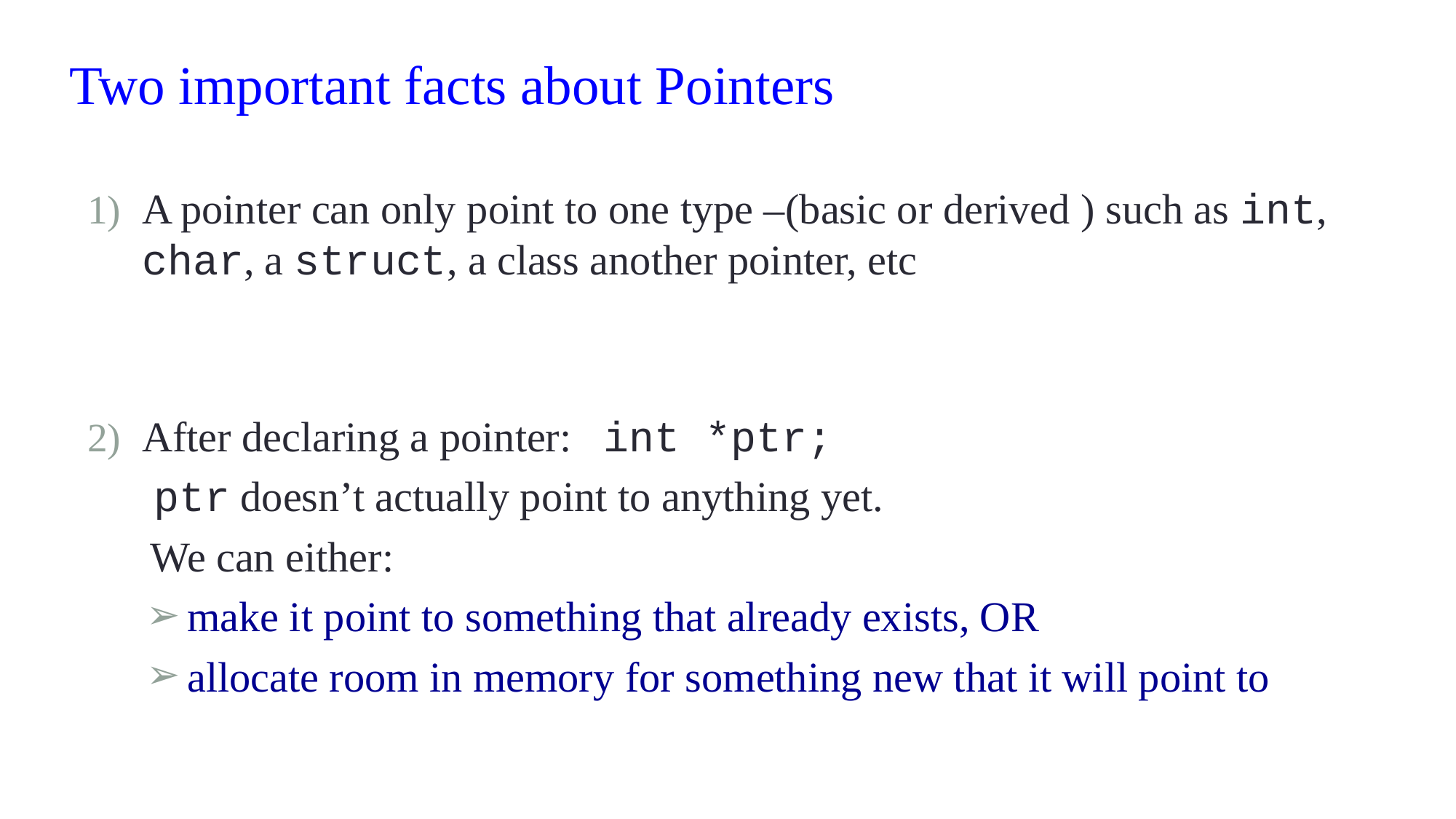

32
# Two important facts about Pointers
A pointer can only point to one type –(basic or derived ) such as int, char, a struct, a class another pointer, etc

After declaring a pointer:   int *ptr;
	    ptr doesn’t actually point to anything yet.
      We can either:
make it point to something that already exists, OR
allocate room in memory for something new that it will point to